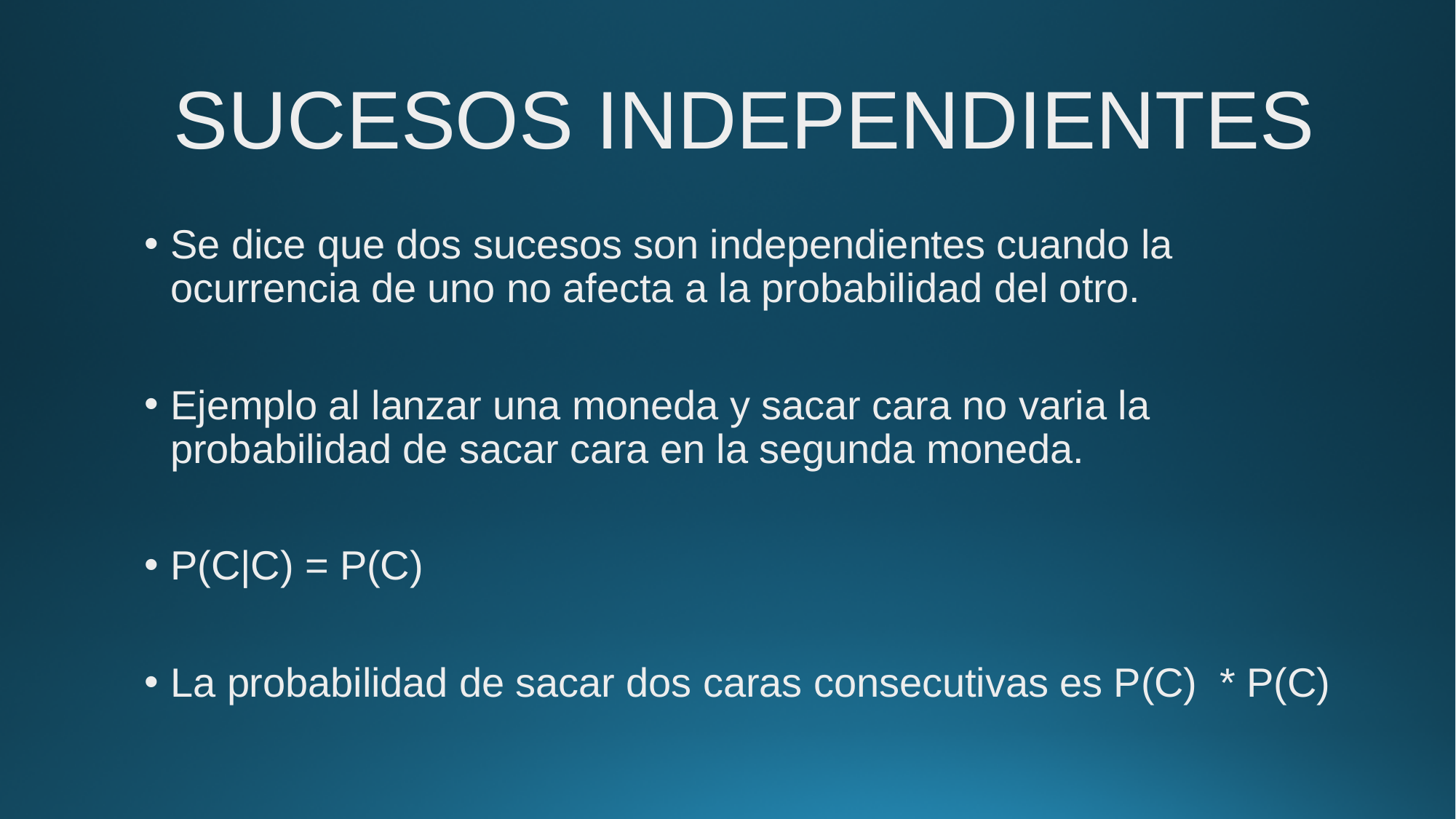

# SUCESOS INDEPENDIENTES
Se dice que dos sucesos son independientes cuando la ocurrencia de uno no afecta a la probabilidad del otro.

Ejemplo al lanzar una moneda y sacar cara no varia la probabilidad de sacar cara en la segunda moneda.

P(C|C) = P(C)

La probabilidad de sacar dos caras consecutivas es P(C)  * P(C)